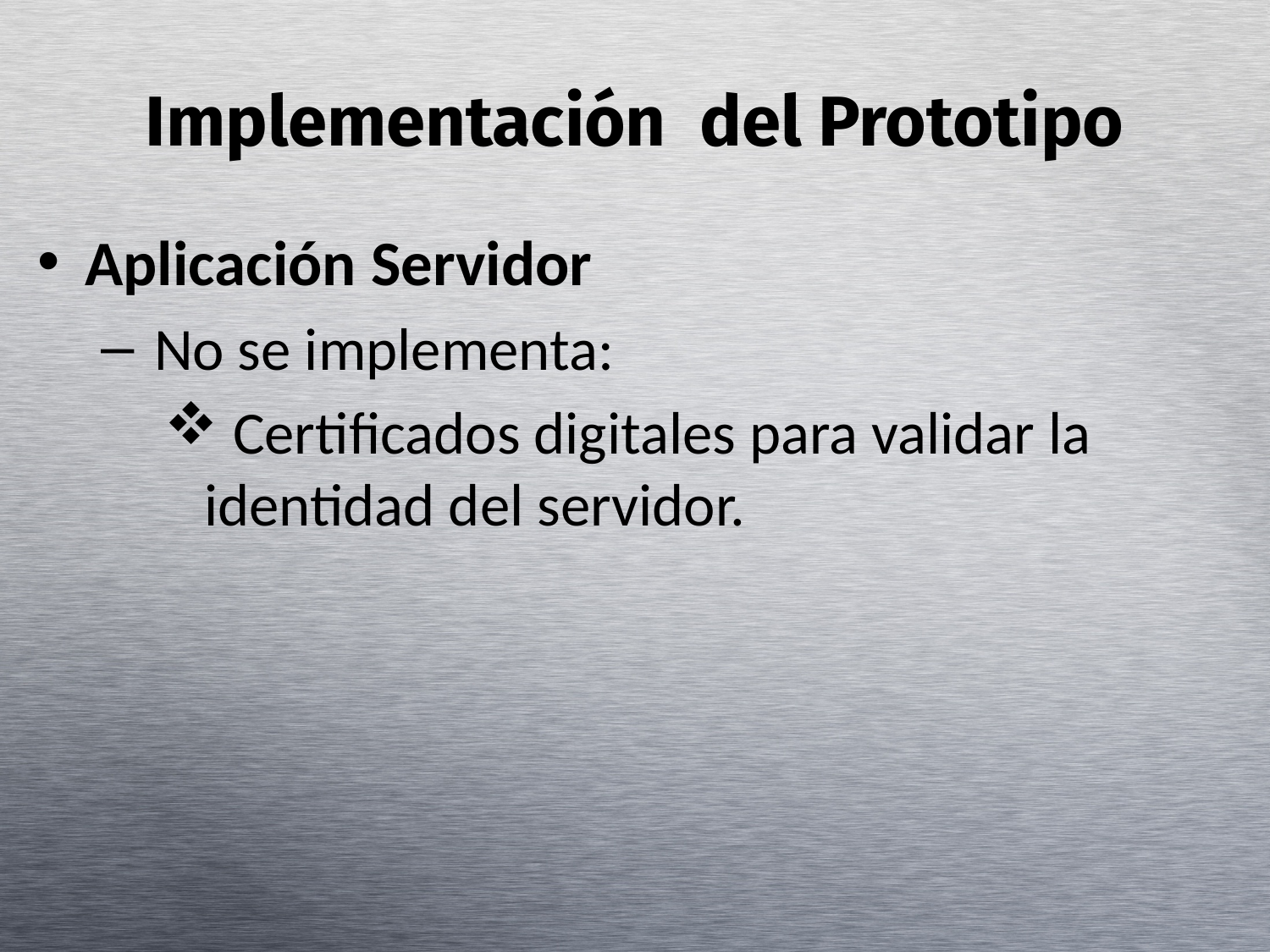

Implementación  del Prototipo
Aplicación Servidor
 No se implementa:
 Certificados digitales para validar la identidad del servidor.